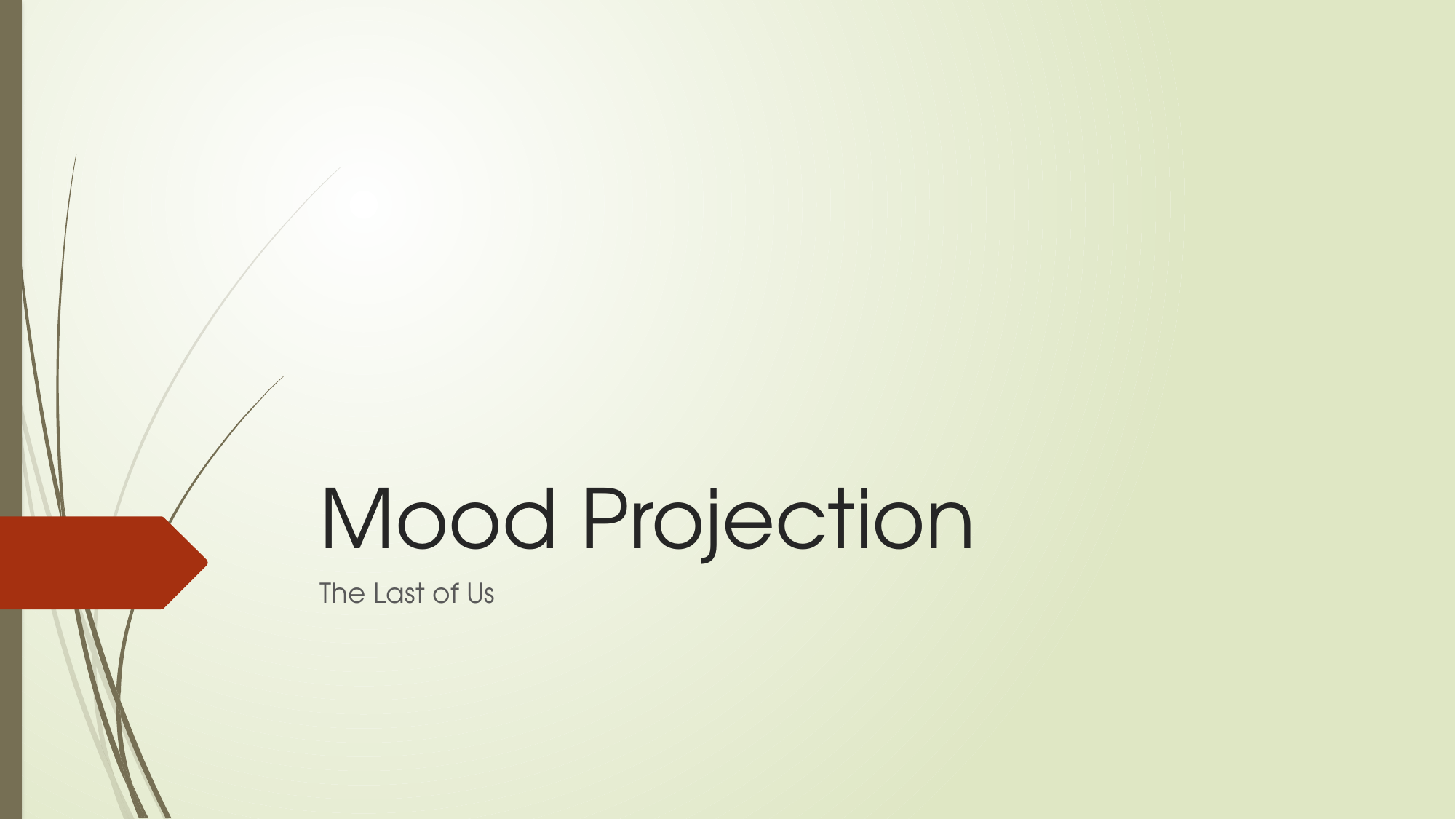

# Mood Projection
The Last of Us